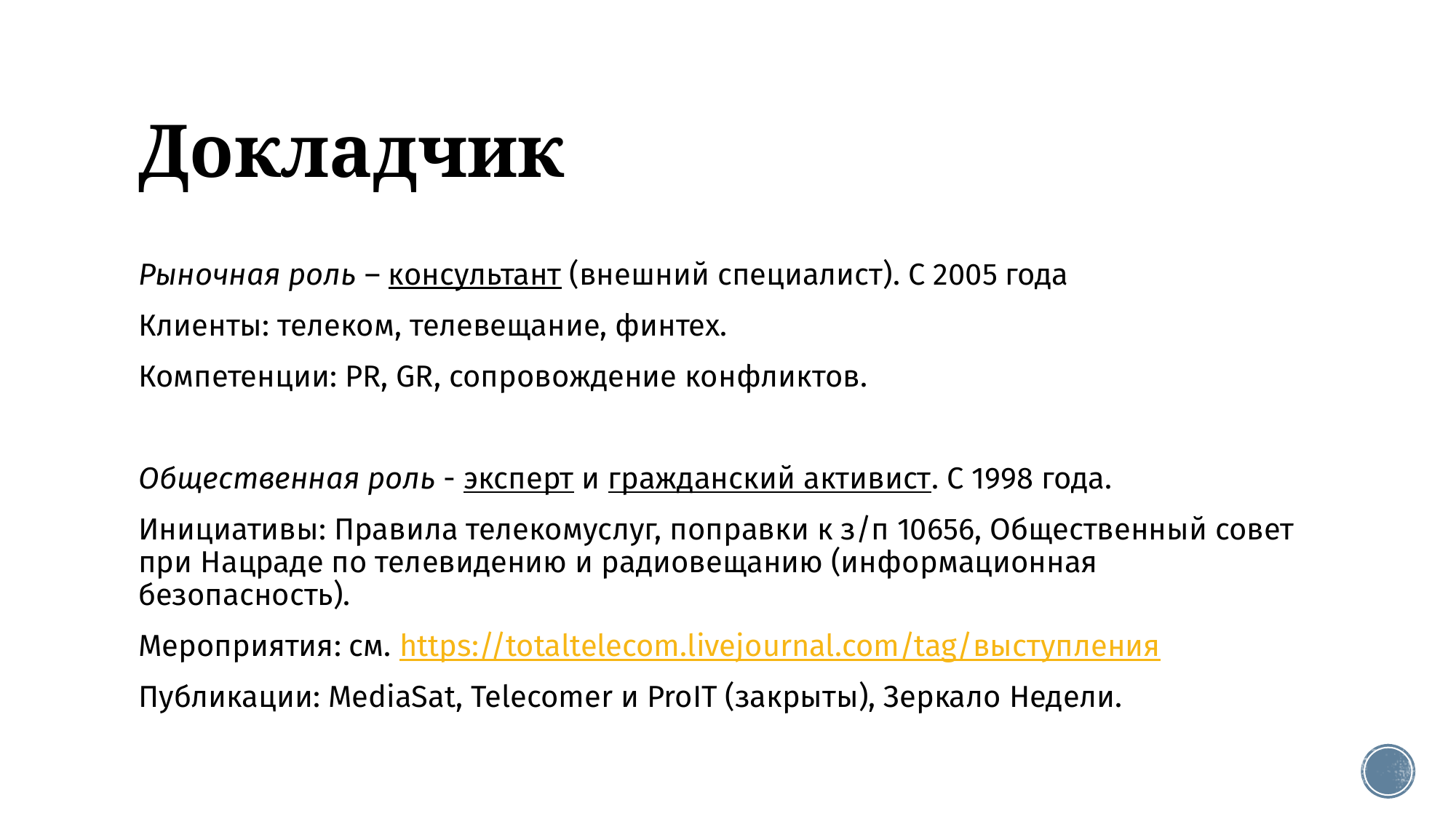

# Докладчик
Рыночная роль – консультант (внешний специалист). С 2005 года
Клиенты: телеком, телевещание, финтех.
Компетенции: PR, GR, сопровождение конфликтов.

Общественная роль - эксперт и гражданский активист. С 1998 года.
Инициативы: Правила телекомуслуг, поправки к з/п 10656, Общественный совет при Нацраде по телевидению и радиовещанию (информационная безопасность).
Мероприятия: см. https://totaltelecom.livejournal.com/tag/выступления
Публикации: MediaSat, Telecomer и ProIT (закрыты), Зеркало Недели.